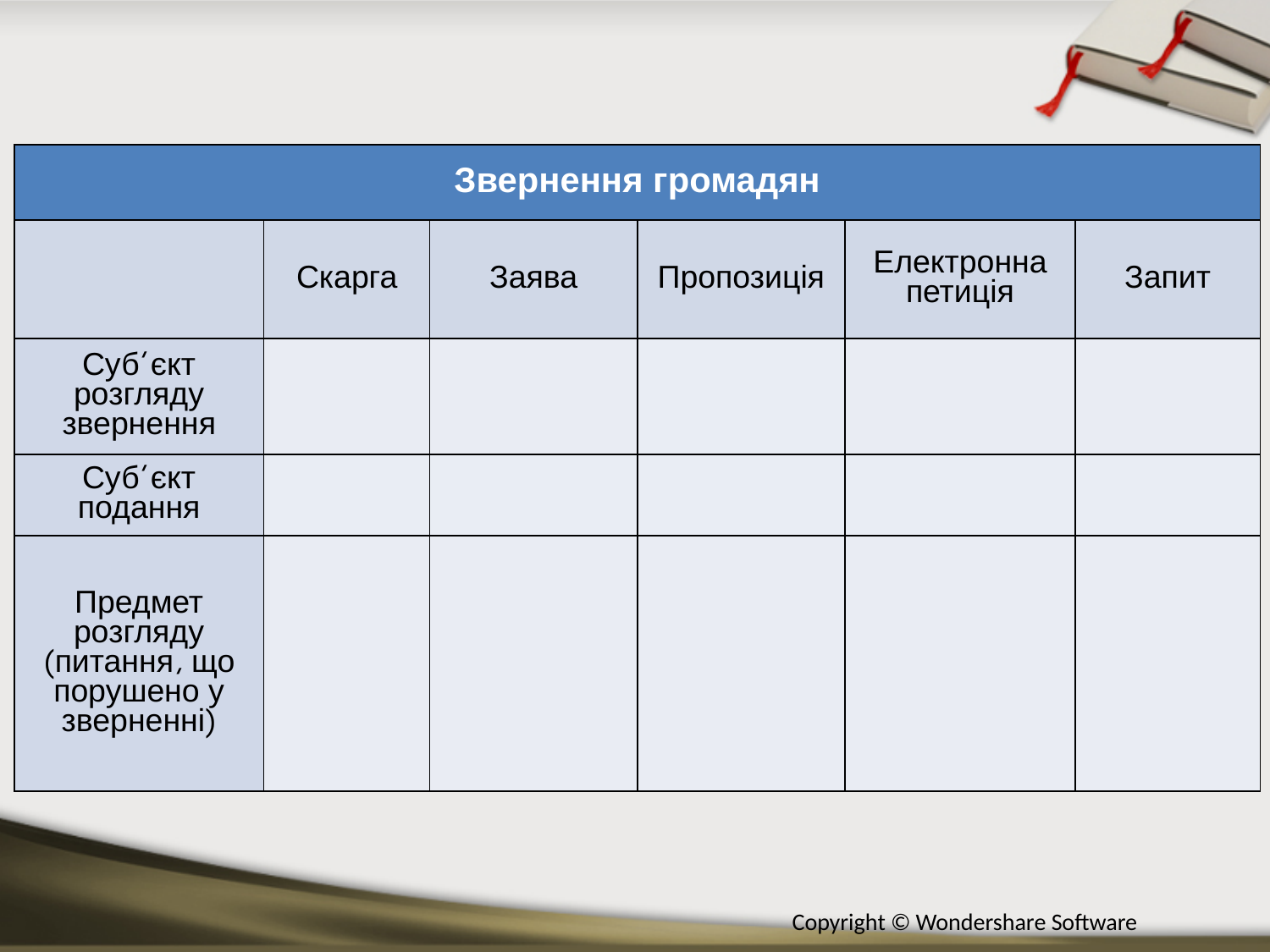

| Звернення громадян | Звернення громадян |  |  |  |  |
| --- | --- | --- | --- | --- | --- |
|  | Скарга | Заява | Пропозиція | Електронна петиція | Запит |
| Суб’єкт розгляду звернення |  |  |  |  |  |
| Суб’єкт подання |  |  |  |  |  |
| Предмет розгляду (питання, що порушено у зверненні) |  |  |  |  |  |